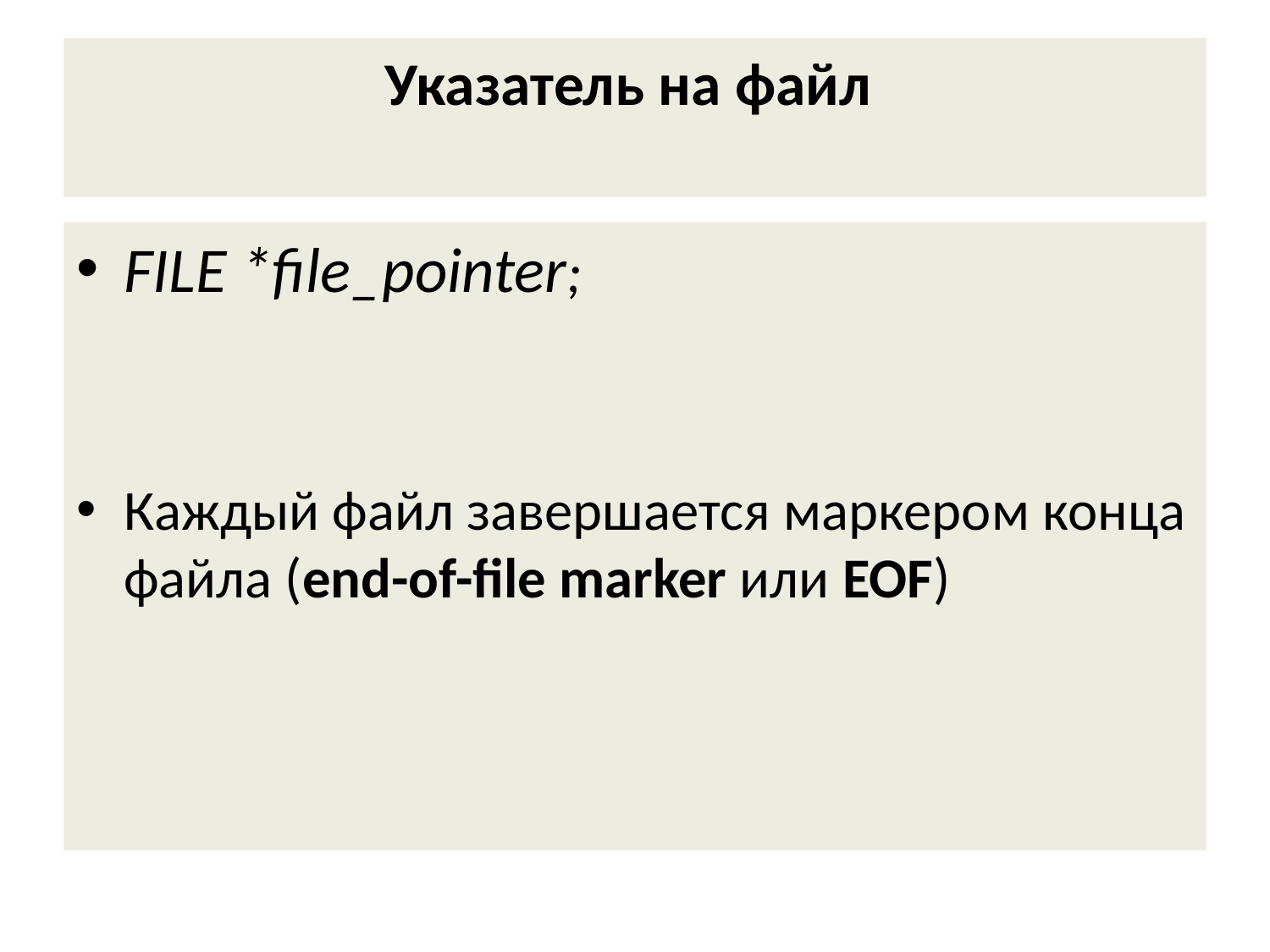

# Указатель на файл
FILE *file_pointer;

Каждый файл завершается маркером конца файла (end-of-file marker или EOF)